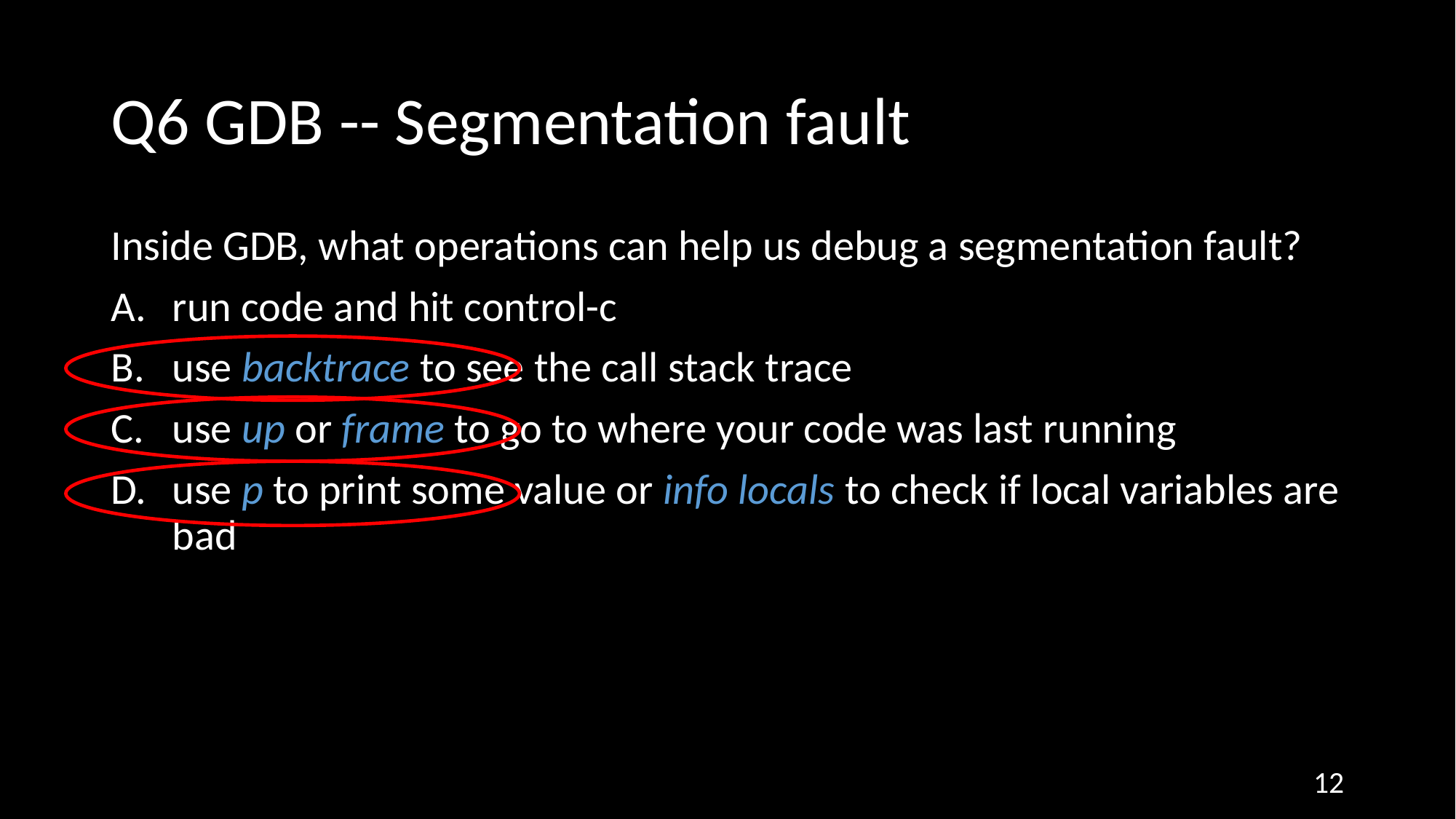

# Q6 GDB -- Segmentation fault
Inside GDB, what operations can help us debug a segmentation fault?
run code and hit control-c
use backtrace to see the call stack trace
use up or frame to go to where your code was last running
use p to print some value or info locals to check if local variables are bad

12